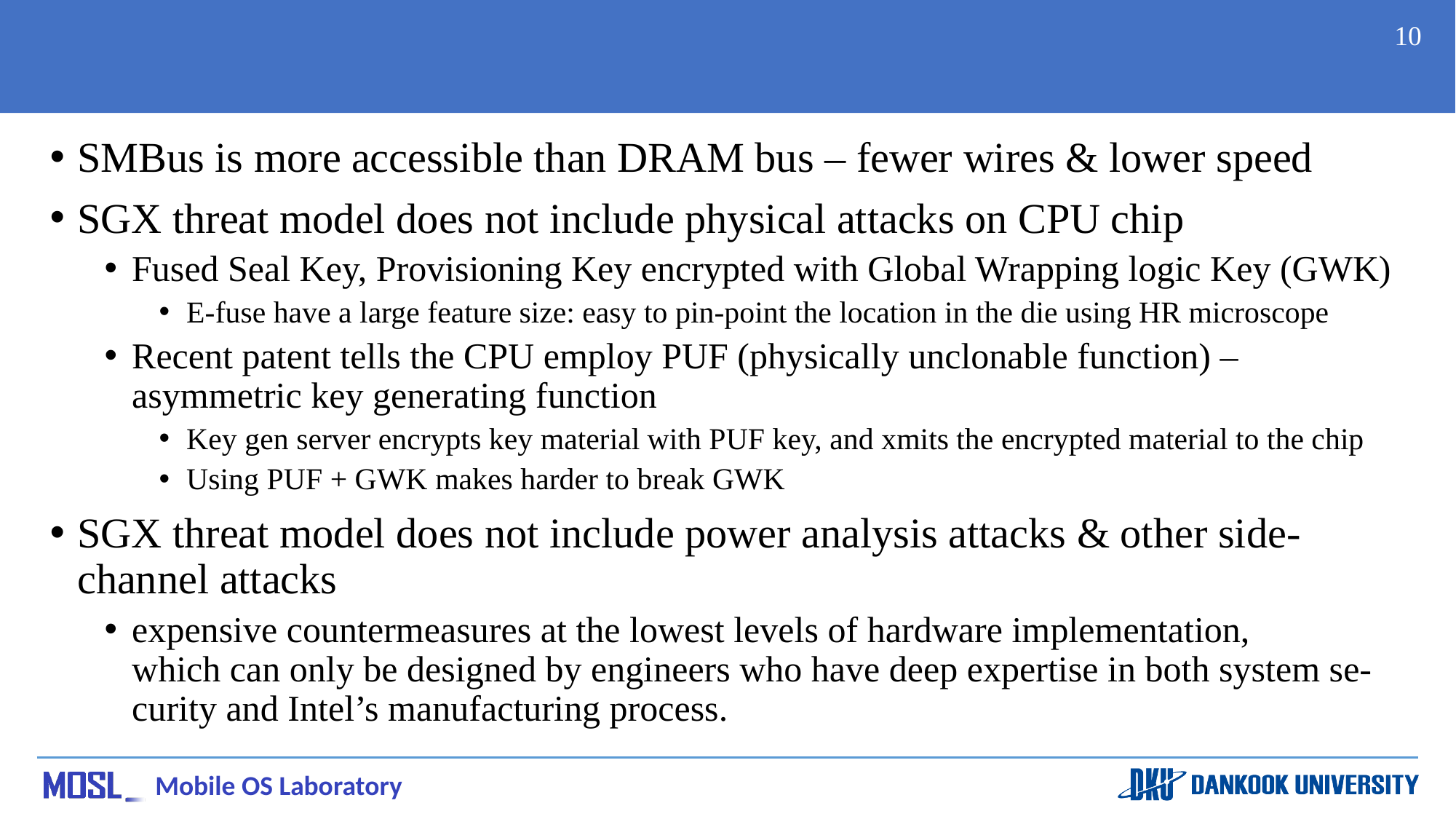

#
10
SMBus is more accessible than DRAM bus – fewer wires & lower speed
SGX threat model does not include physical attacks on CPU chip
Fused Seal Key, Provisioning Key encrypted with Global Wrapping logic Key (GWK)
E-fuse have a large feature size: easy to pin-point the location in the die using HR microscope
Recent patent tells the CPU employ PUF (physically unclonable function) – asymmetric key generating function
Key gen server encrypts key material with PUF key, and xmits the encrypted material to the chip
Using PUF + GWK makes harder to break GWK
SGX threat model does not include power analysis attacks & other side-channel attacks
expensive countermeasures at the lowest levels of hardware implementation,
which can only be designed by engineers who have deep expertise in both system se- curity and Intel’s manufacturing process.